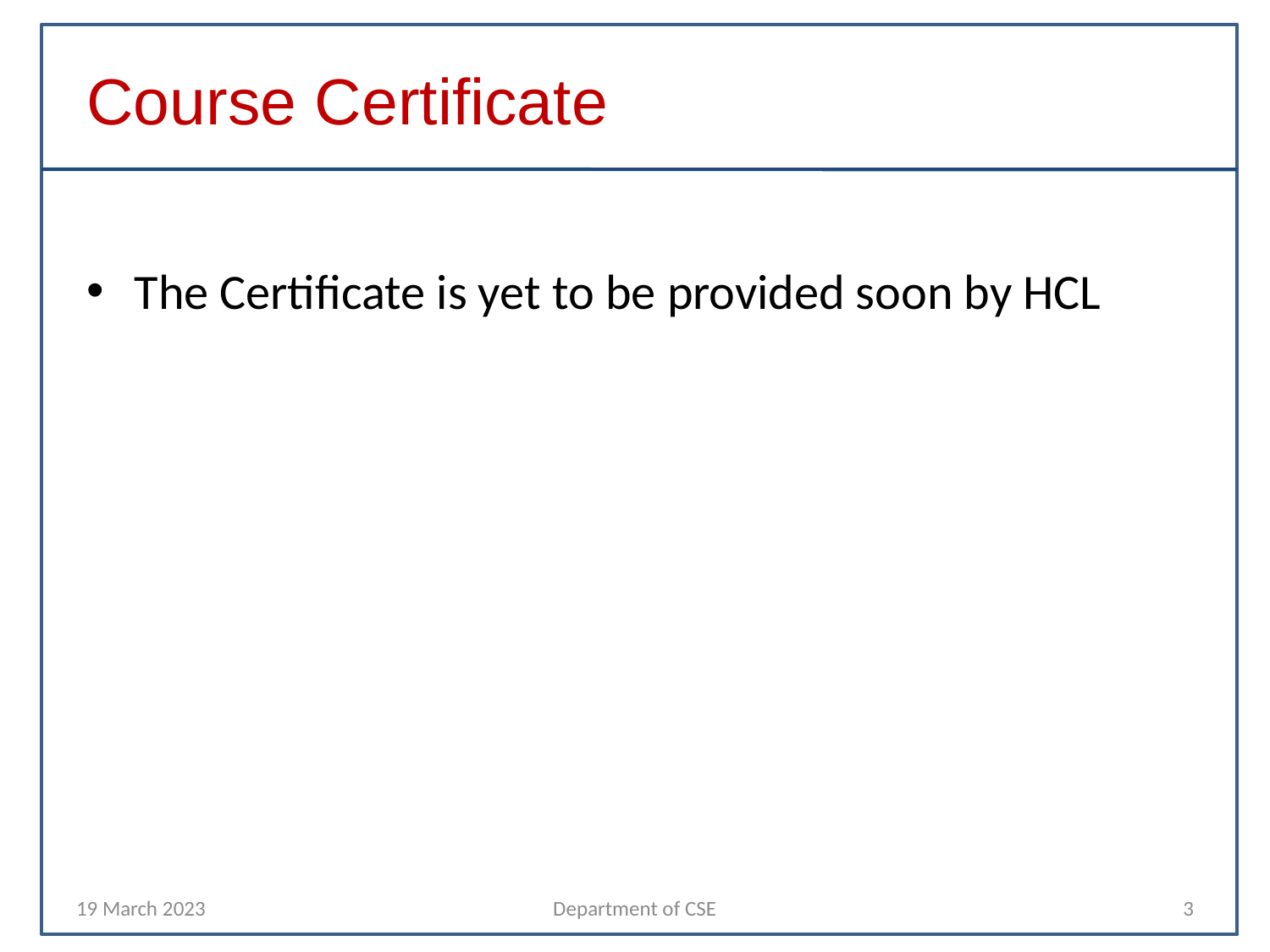

Course Certificate

The Certificate is yet to be provided soon by HCL
19 March 2023
Department of CSE
3